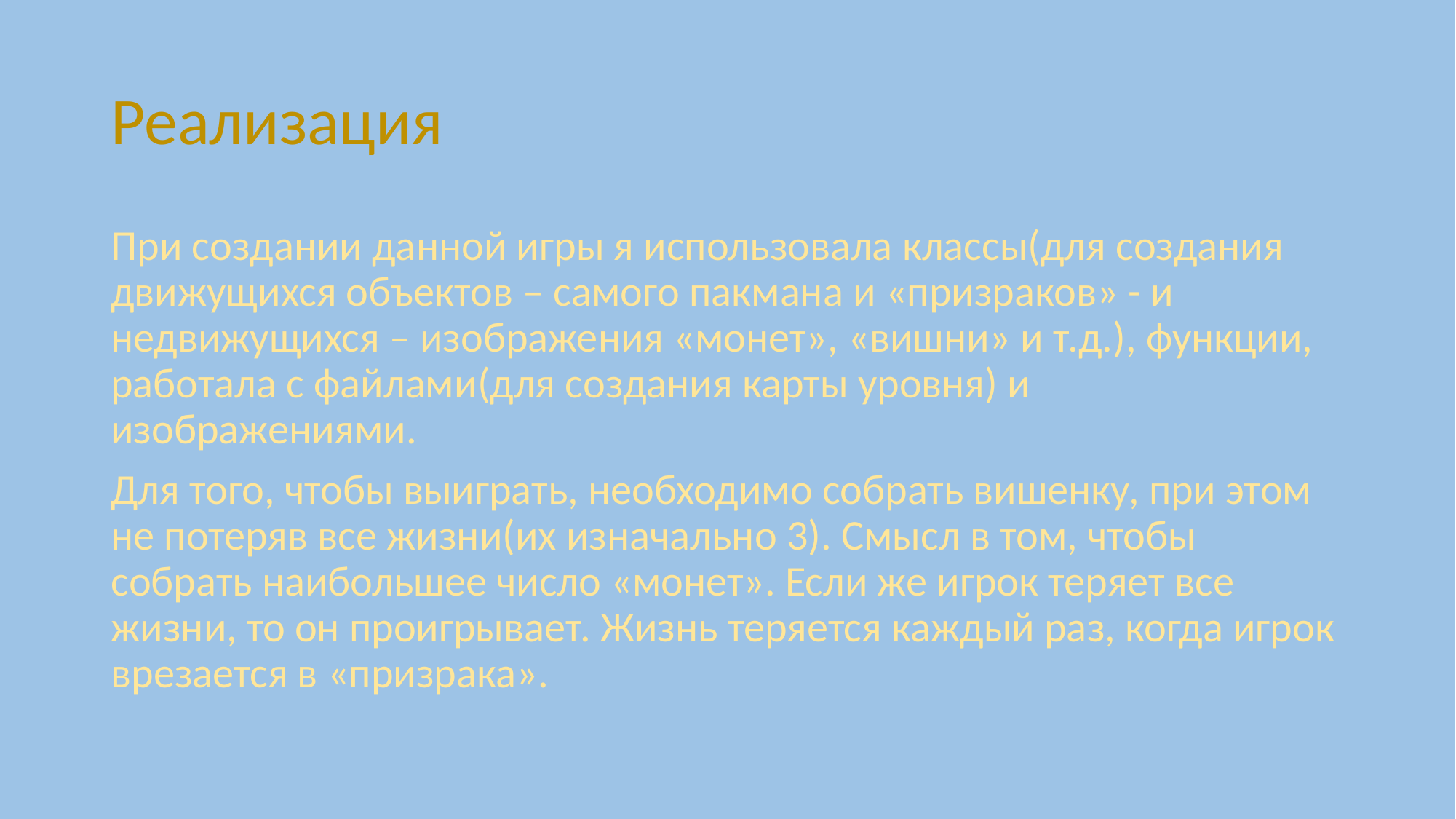

# Реализация
При создании данной игры я использовала классы(для создания движущихся объектов – самого пакмана и «призраков» - и недвижущихся – изображения «монет», «вишни» и т.д.), функции, работала с файлами(для создания карты уровня) и изображениями.
Для того, чтобы выиграть, необходимо собрать вишенку, при этом не потеряв все жизни(их изначально 3). Смысл в том, чтобы собрать наибольшее число «монет». Если же игрок теряет все жизни, то он проигрывает. Жизнь теряется каждый раз, когда игрок врезается в «призрака».